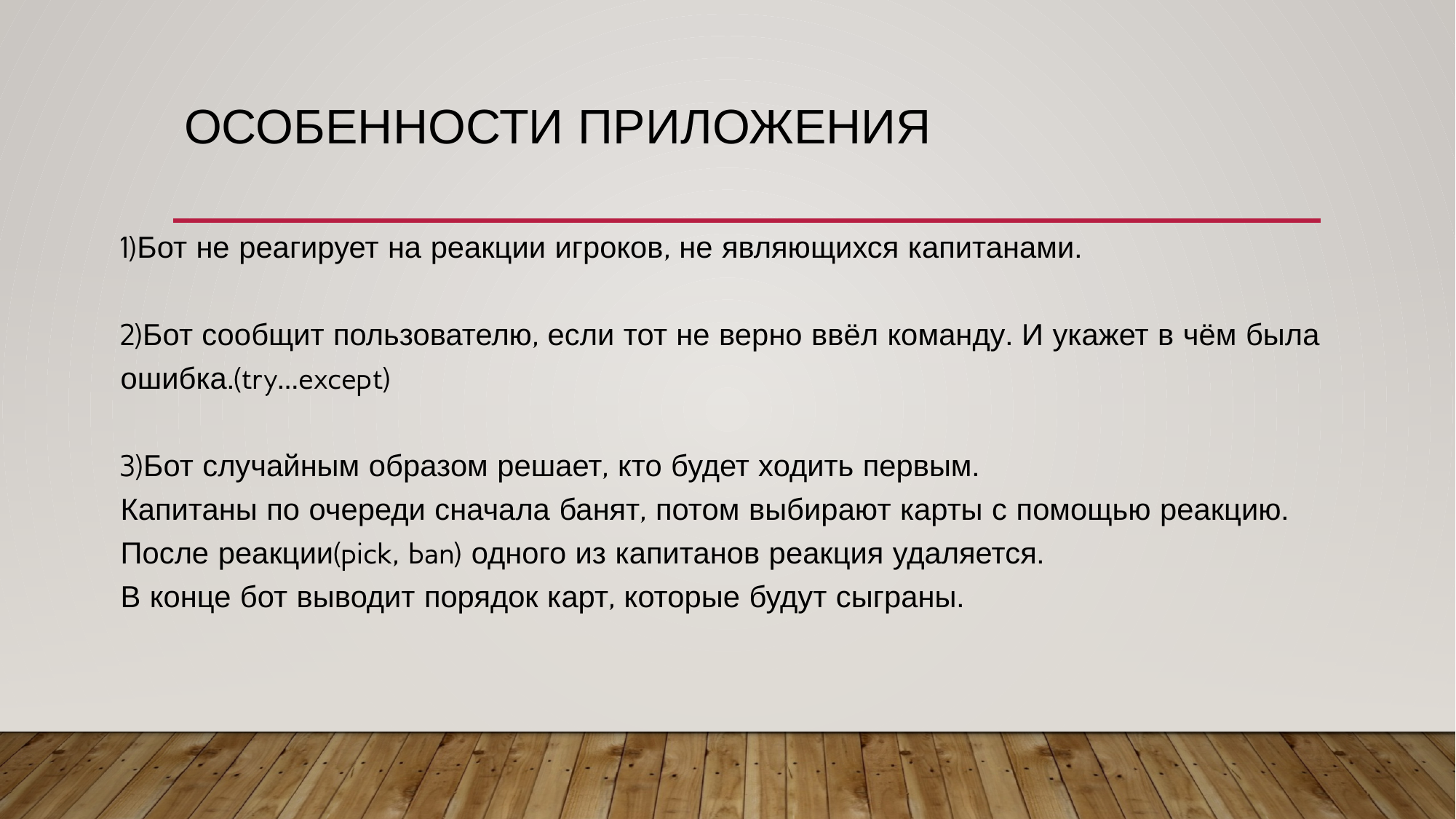

# Особенности приложения
1)Бот не реагирует на реакции игроков, не являющихся капитанами.
2)Бот сообщит пользователю, если тот не верно ввёл команду. И укажет в чём была ошибка.(try…except)
3)Бот случайным образом решает, кто будет ходить первым.
Капитаны по очереди сначала банят, потом выбирают карты с помощью реакцию.
После реакции(pick, ban) одного из капитанов реакция удаляется.
В конце бот выводит порядок карт, которые будут сыграны.